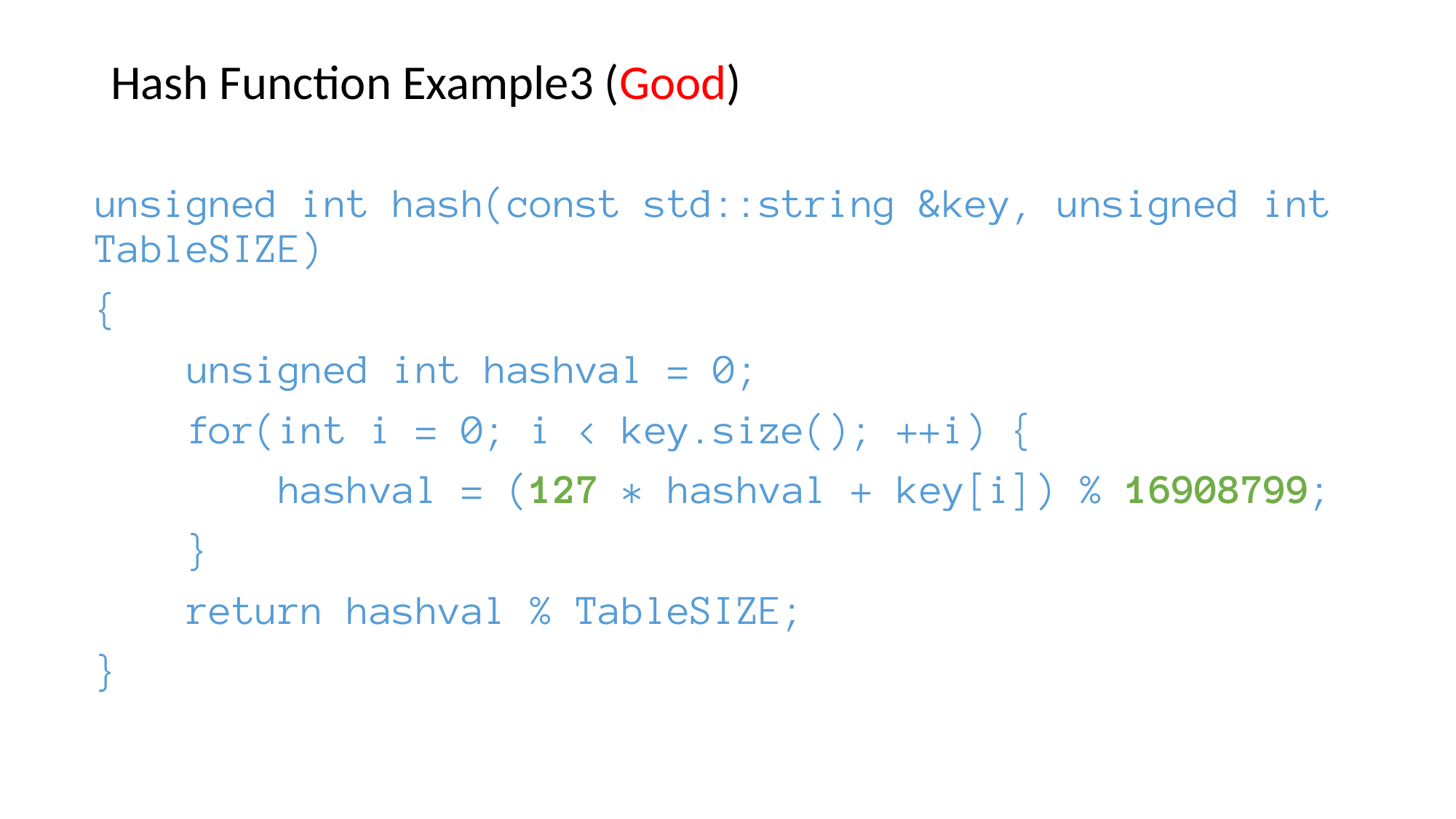

# Hash Function Example3 (Good)
unsigned int hash(const std::string &key, unsigned int TableSIZE)
{
    unsigned int hashval = 0;
    for(int i = 0; i < key.size(); ++i) {
        hashval = (127 * hashval + key[i]) % 16908799;
    }
    return hashval % TableSIZE;
}